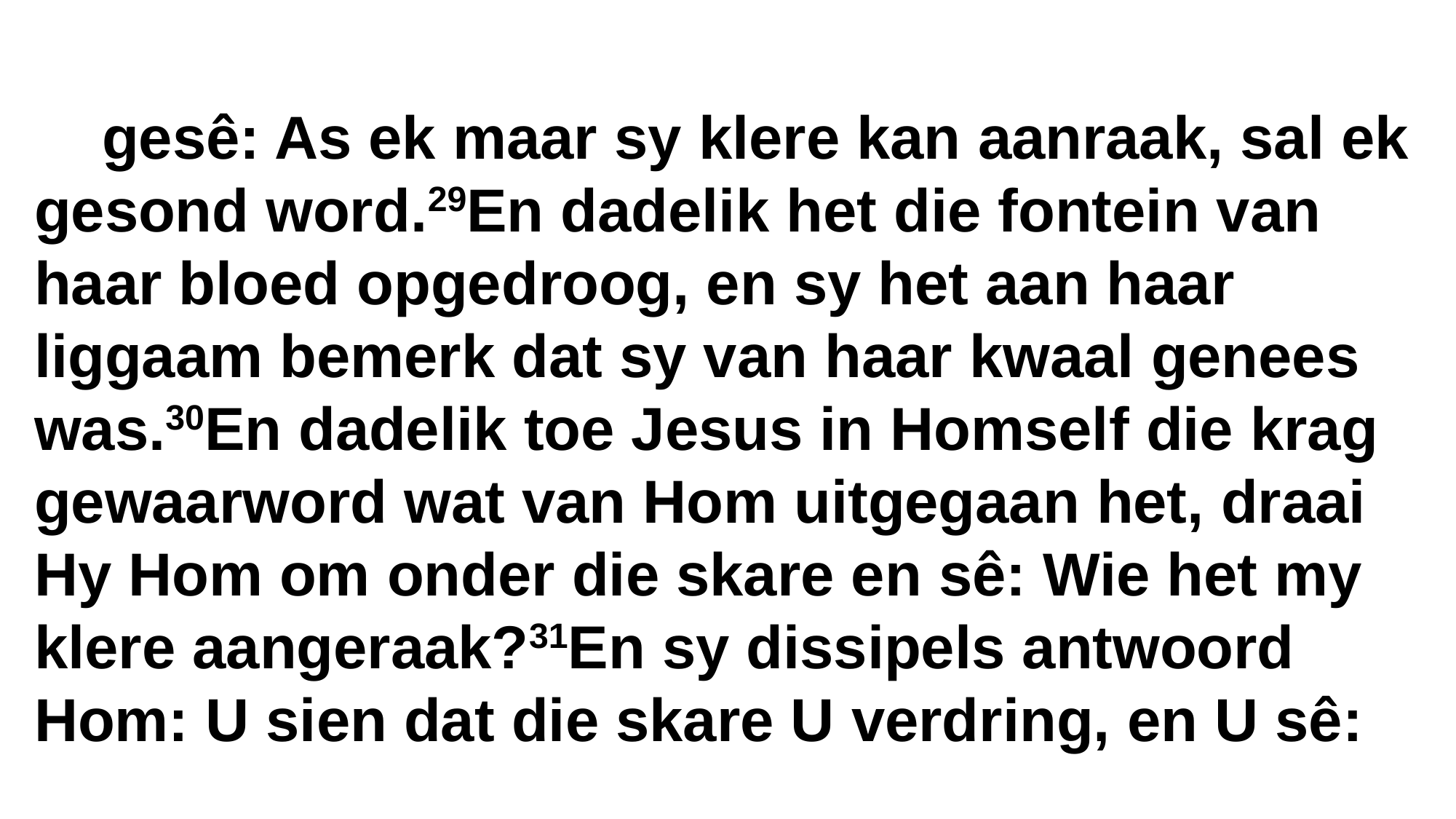

gesê: As ek maar sy klere kan aanraak, sal ek gesond word.29En dadelik het die fontein van haar bloed opgedroog, en sy het aan haar liggaam bemerk dat sy van haar kwaal genees was.30En dadelik toe Jesus in Homself die krag gewaarword wat van Hom uitgegaan het, draai Hy Hom om onder die skare en sê: Wie het my klere aangeraak?31En sy dissipels antwoord Hom: U sien dat die skare U verdring, en U sê: